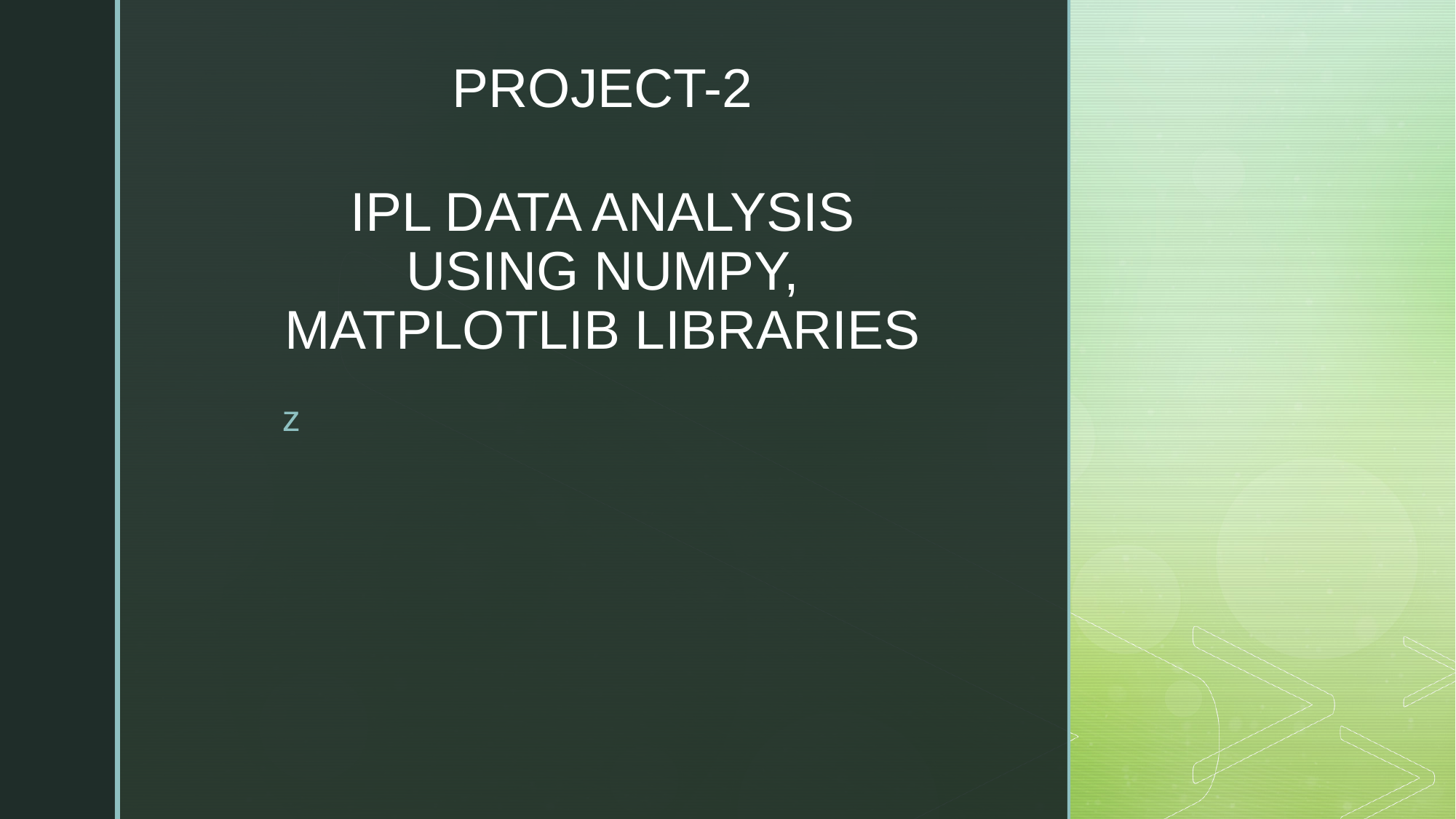

# PROJECT-2
IPL DATA ANALYSIS
USING NUMPY, MATPLOTLIB LIBRARIES